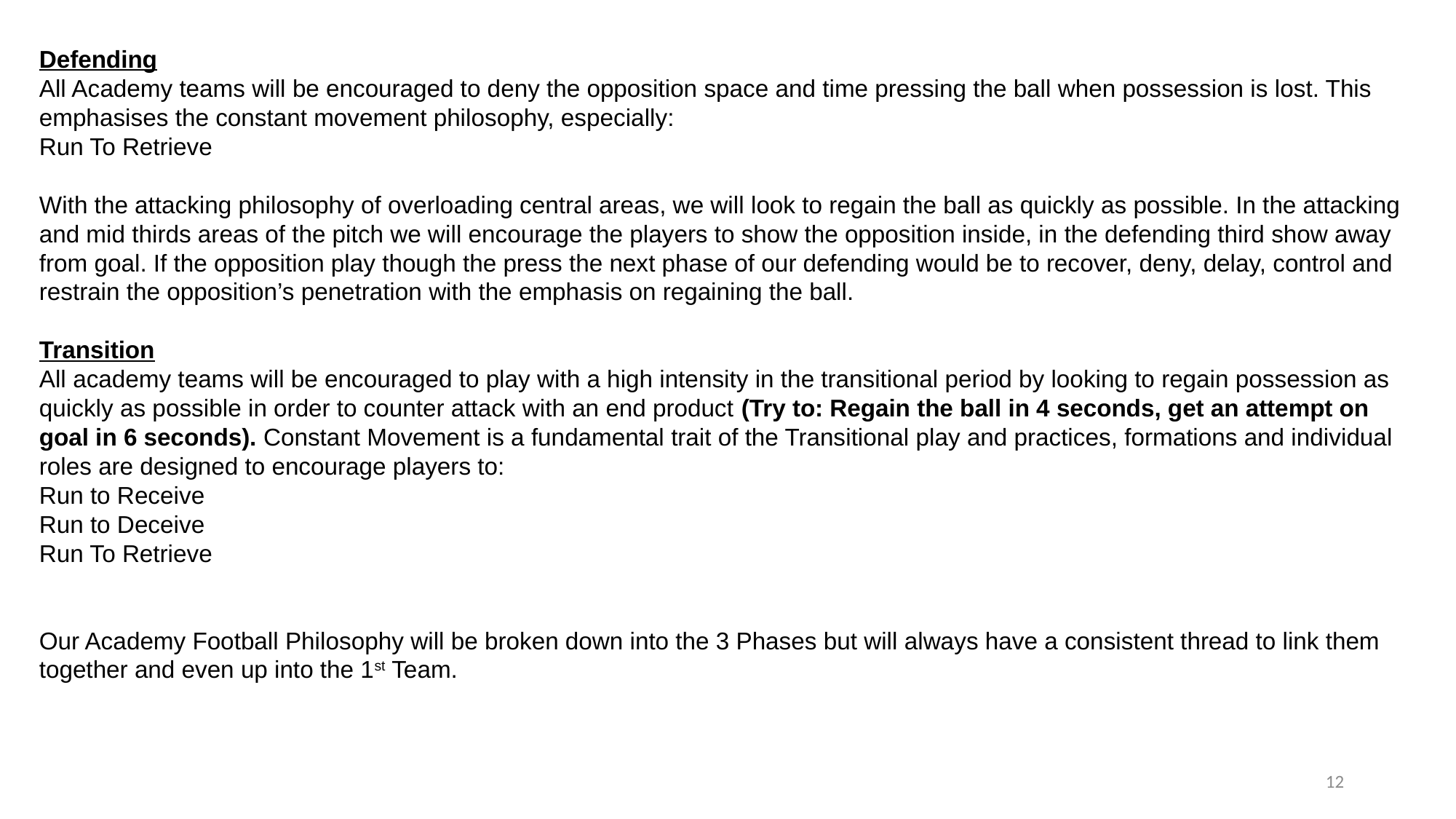

Defending
All Academy teams will be encouraged to deny the opposition space and time pressing the ball when possession is lost. This emphasises the constant movement philosophy, especially:
Run To Retrieve

With the attacking philosophy of overloading central areas, we will look to regain the ball as quickly as possible. In the attacking and mid thirds areas of the pitch we will encourage the players to show the opposition inside, in the defending third show away from goal. If the opposition play though the press the next phase of our defending would be to recover, deny, delay, control and restrain the opposition’s penetration with the emphasis on regaining the ball.

Transition
All academy teams will be encouraged to play with a high intensity in the transitional period by looking to regain possession as quickly as possible in order to counter attack with an end product (Try to: Regain the ball in 4 seconds, get an attempt on goal in 6 seconds). Constant Movement is a fundamental trait of the Transitional play and practices, formations and individual roles are designed to encourage players to:
Run to Receive
Run to Deceive
Run To Retrieve

Our Academy Football Philosophy will be broken down into the 3 Phases but will always have a consistent thread to link them together and even up into the 1st Team.

12